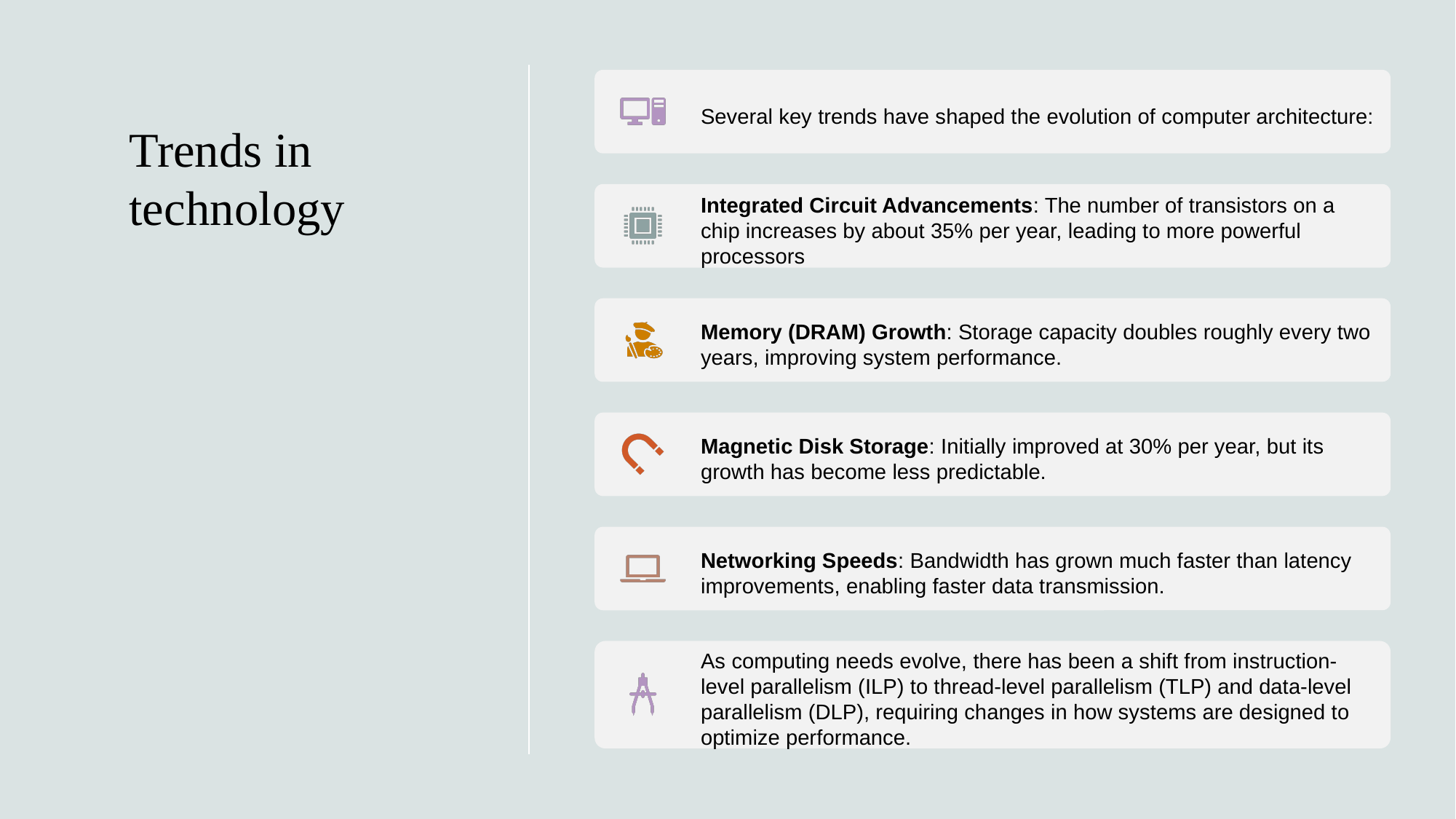

Several key trends have shaped the evolution of computer architecture:
Integrated Circuit Advancements: The number of transistors on a chip increases by about 35% per year, leading to more powerful processors
Memory (DRAM) Growth: Storage capacity doubles roughly every two years, improving system performance.
Magnetic Disk Storage: Initially improved at 30% per year, but its growth has become less predictable.
Networking Speeds: Bandwidth has grown much faster than latency improvements, enabling faster data transmission.
As computing needs evolve, there has been a shift from instruction-level parallelism (ILP) to thread-level parallelism (TLP) and data-level parallelism (DLP), requiring changes in how systems are designed to optimize performance.
# Trends in technology